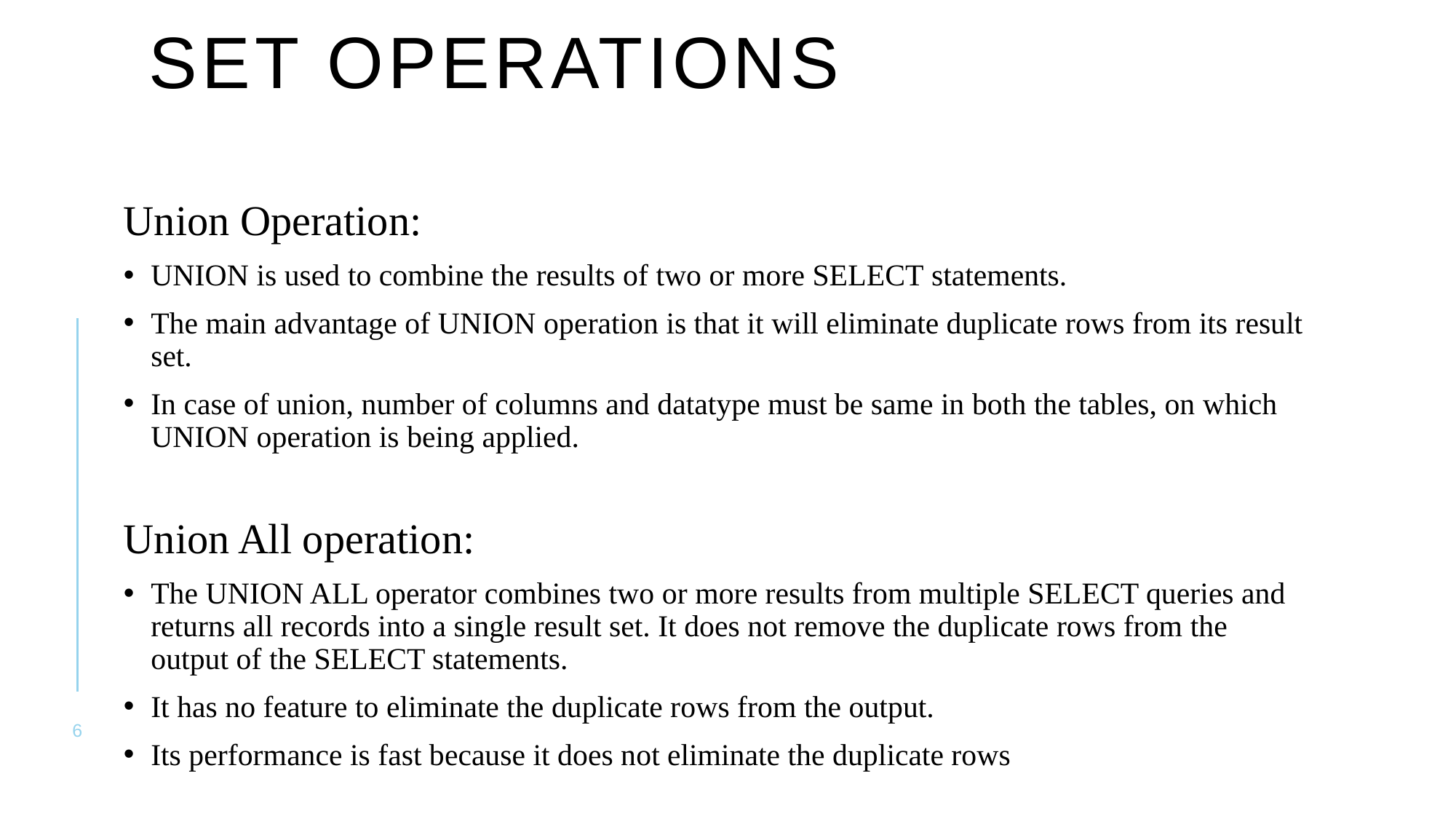

# Set Operations
Union Operation:
UNION is used to combine the results of two or more SELECT statements.
The main advantage of UNION operation is that it will eliminate duplicate rows from its result set.
In case of union, number of columns and datatype must be same in both the tables, on which UNION operation is being applied.

Union All operation:
The UNION ALL operator combines two or more results from multiple SELECT queries and returns all records into a single result set. It does not remove the duplicate rows from the output of the SELECT statements.
It has no feature to eliminate the duplicate rows from the output.
Its performance is fast because it does not eliminate the duplicate rows

6